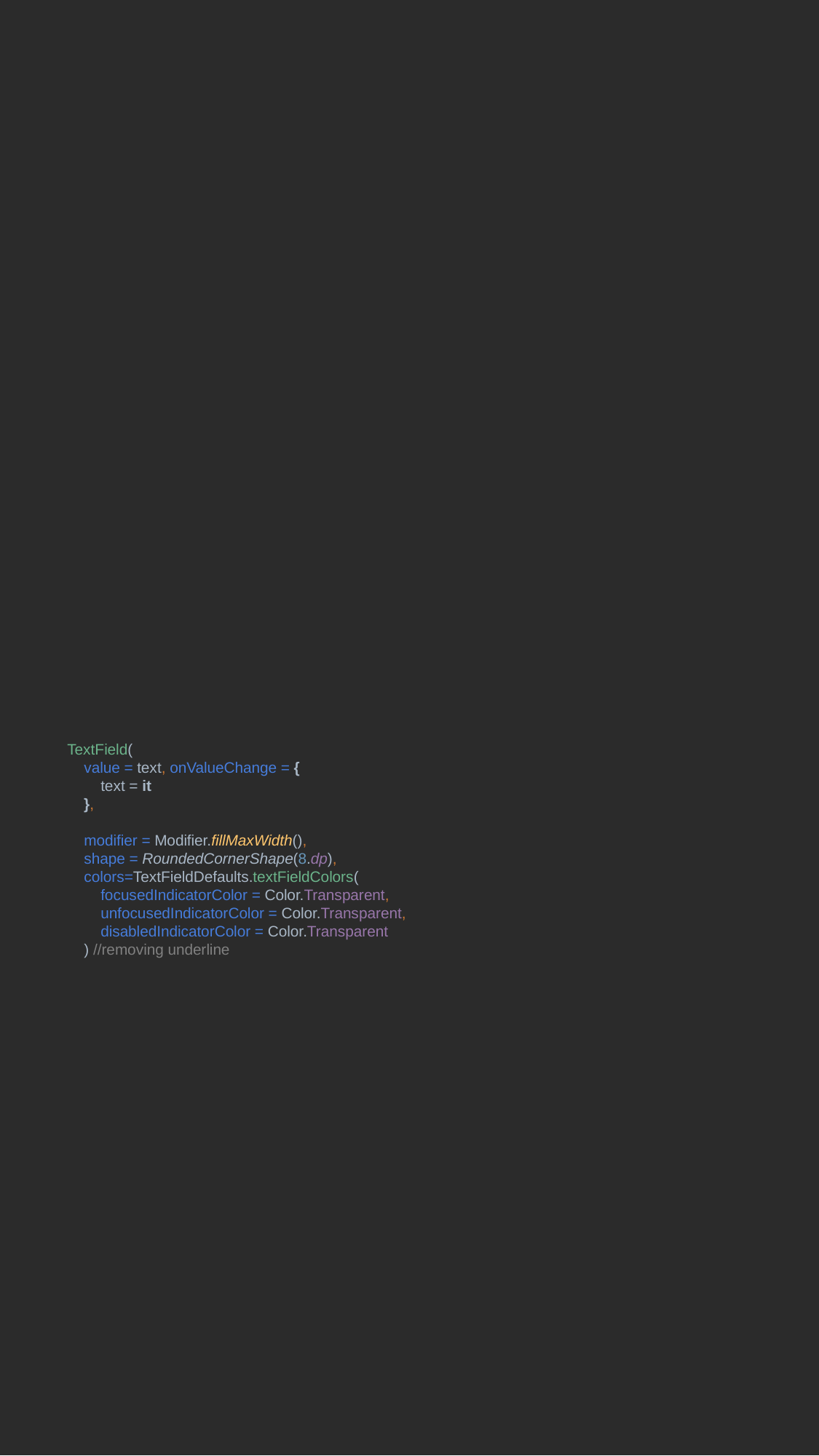

#
TextField(
    value = text, onValueChange = {
        text = it
    },
    modifier = Modifier.fillMaxWidth(),
    shape = RoundedCornerShape(8.dp),
    colors=TextFieldDefaults.textFieldColors(
        focusedIndicatorColor = Color.Transparent,
        unfocusedIndicatorColor = Color.Transparent,
        disabledIndicatorColor = Color.Transparent
    ) //removing underline